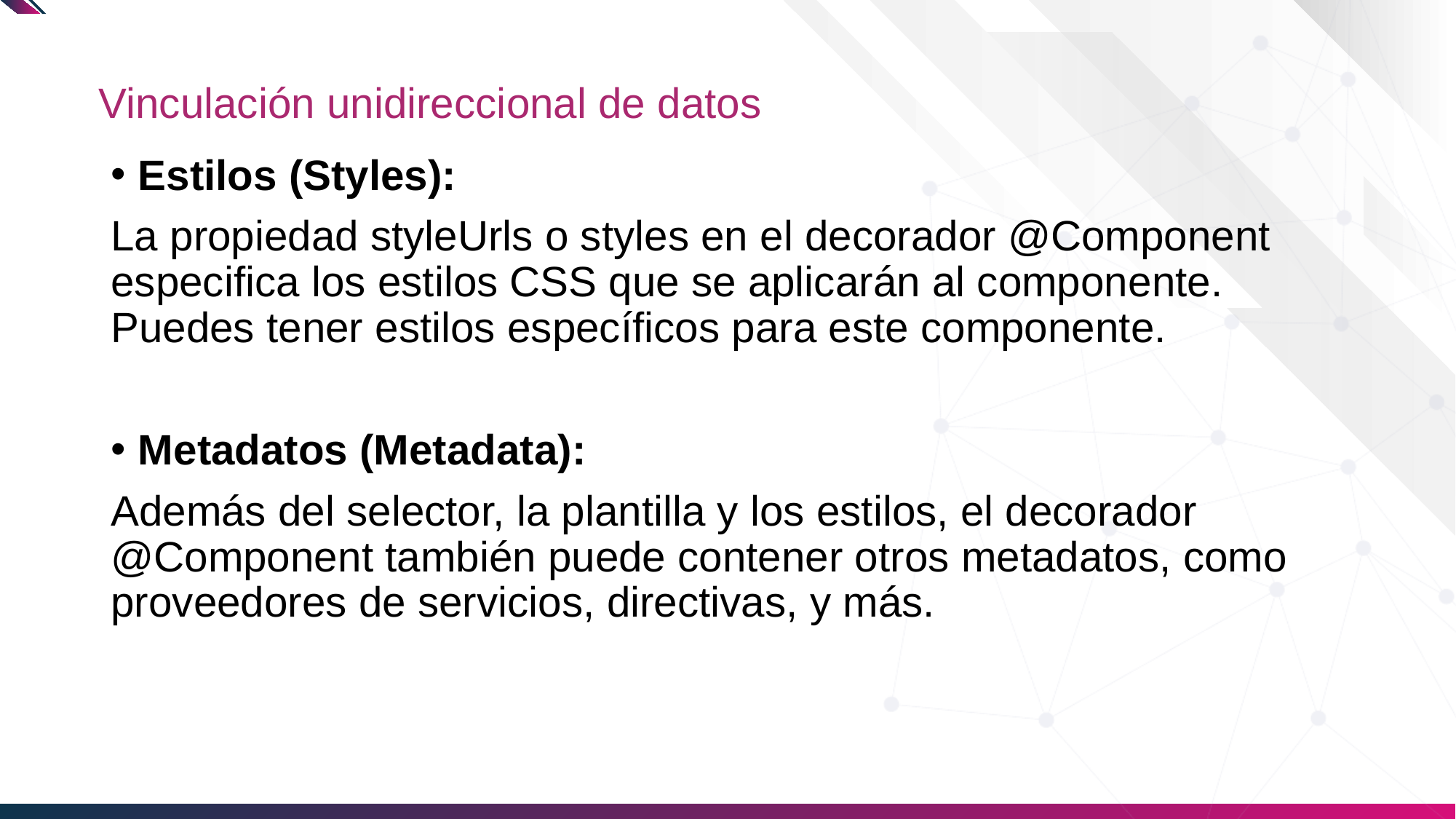

# Vinculación unidireccional de datos
Estilos (Styles):
La propiedad styleUrls o styles en el decorador @Component especifica los estilos CSS que se aplicarán al componente. Puedes tener estilos específicos para este componente.

Metadatos (Metadata):
Además del selector, la plantilla y los estilos, el decorador @Component también puede contener otros metadatos, como proveedores de servicios, directivas, y más.